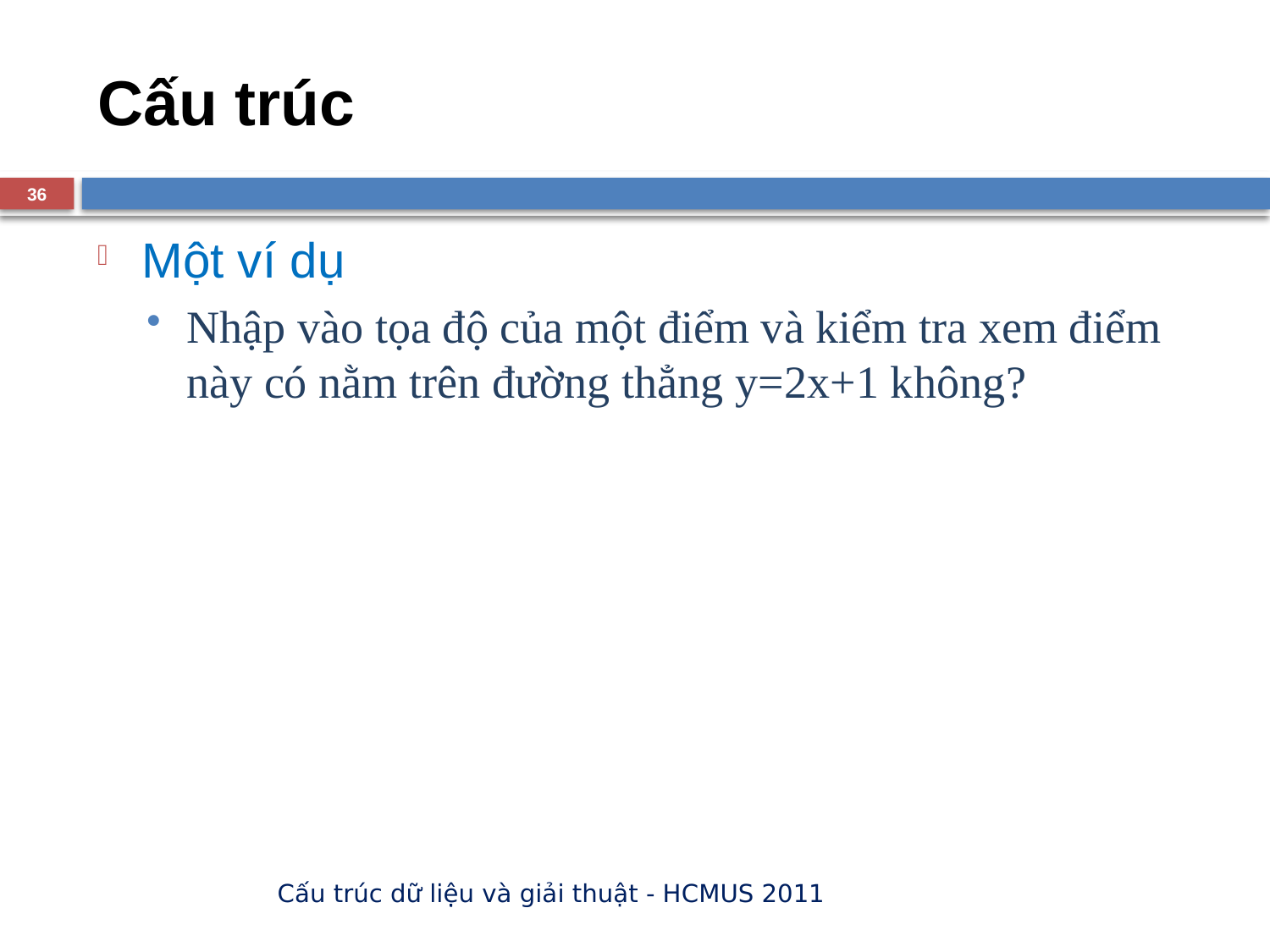

# Cấu trúc
36
Một ví dụ
Nhập vào tọa độ của một điểm và kiểm tra xem điểm này có nằm trên đường thẳng y=2x+1 không?
Cấu trúc dữ liệu và giải thuật - HCMUS 2011